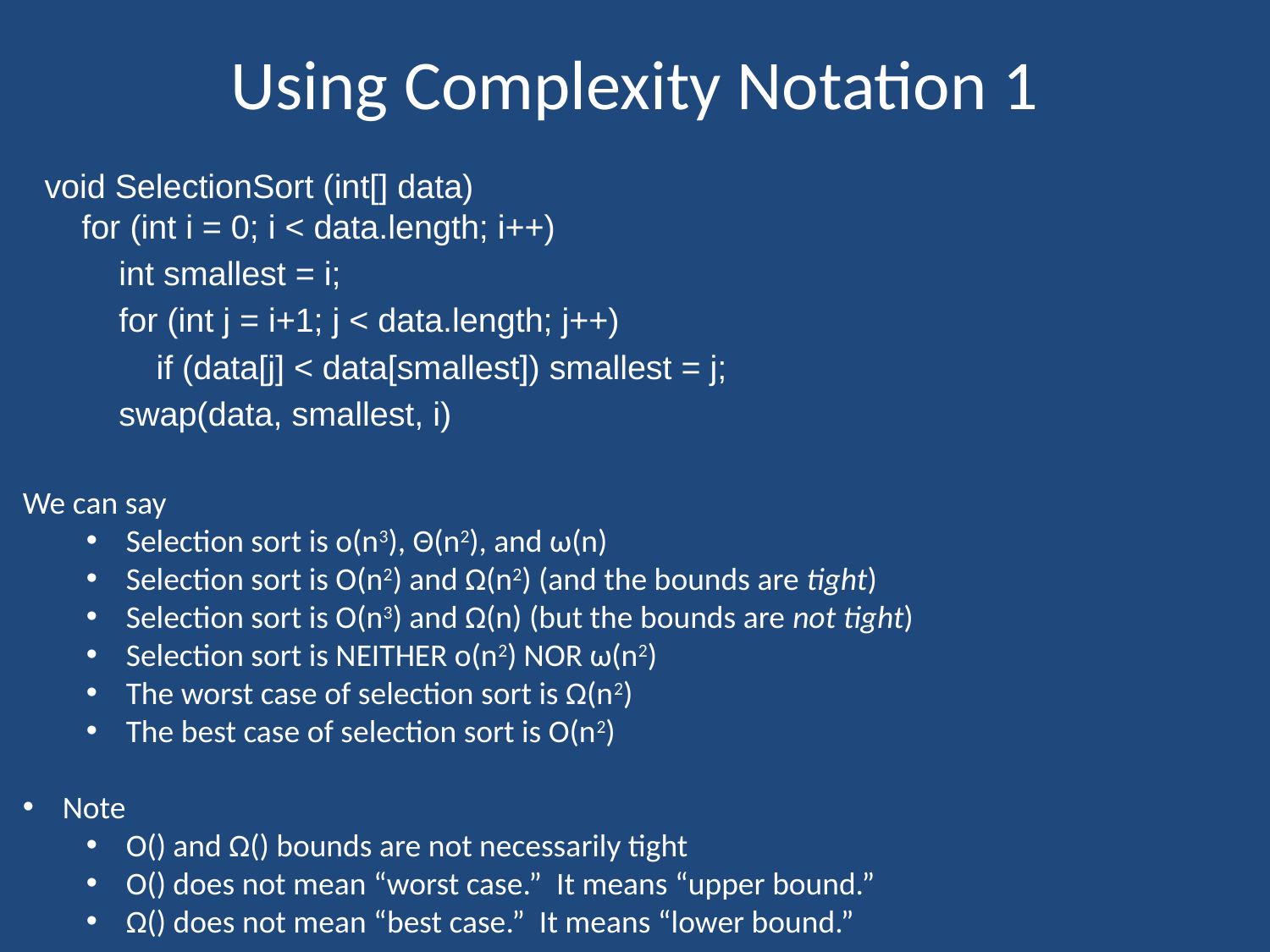

# Using Complexity Notation 1
void SelectionSort (int[] data)
    for (int i = 0; i < data.length; i++)
        int smallest = i;
        for (int j = i+1; j < data.length; j++)
            if (data[j] < data[smallest]) smallest = j;
        swap(data, smallest, i)

We can say
Selection sort is o(n3), Θ(n2), and ω(n)
Selection sort is O(n2) and Ω(n2) (and the bounds are tight)
Selection sort is O(n3) and Ω(n) (but the bounds are not tight)
Selection sort is NEITHER o(n2) NOR ω(n2)
The worst case of selection sort is Ω(n2)
The best case of selection sort is O(n2)

Note
O() and Ω() bounds are not necessarily tight
O() does not mean “worst case.”  It means “upper bound.”
Ω() does not mean “best case.”  It means “lower bound.”